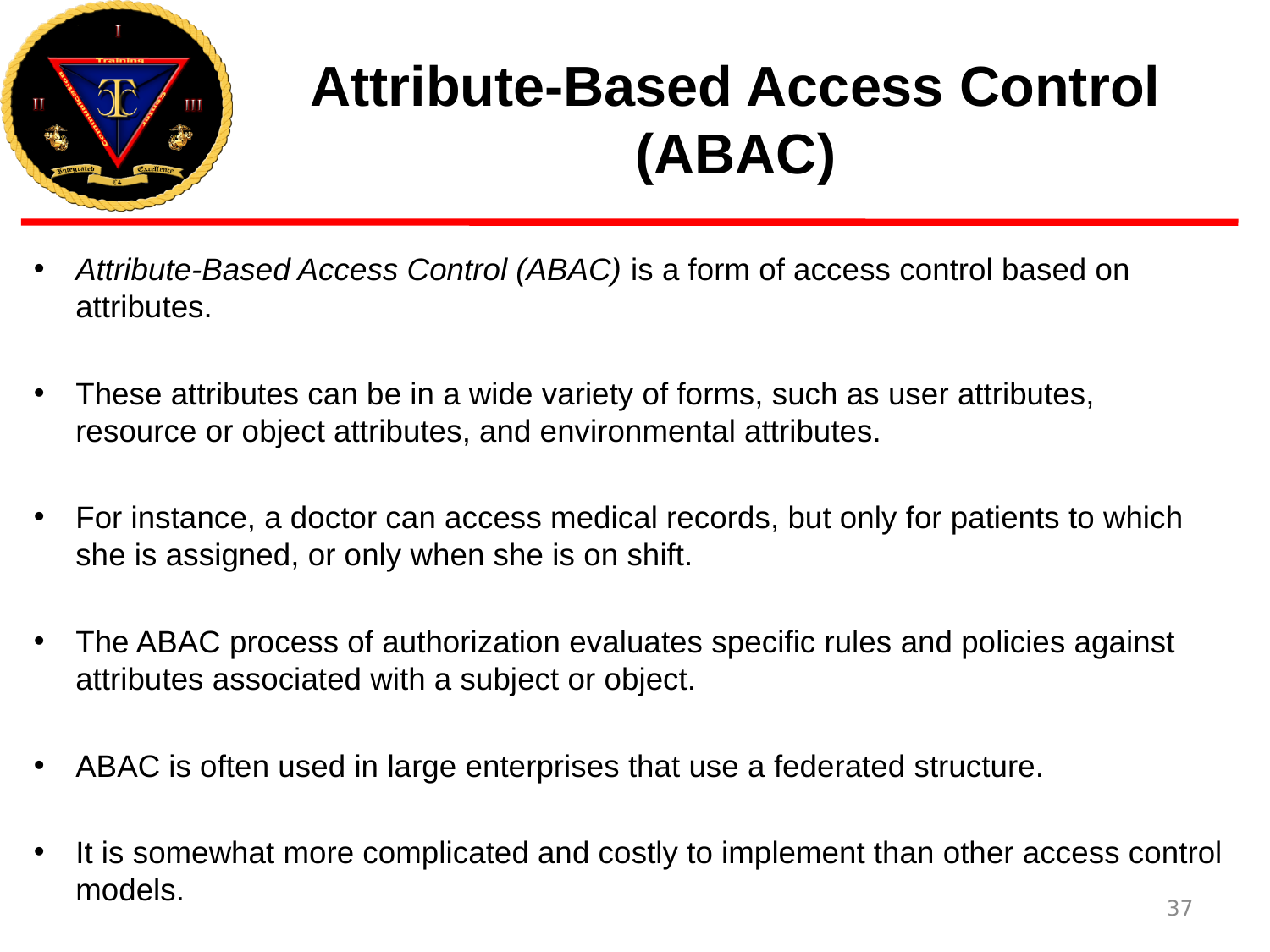

# Attribute-Based Access Control (ABAC)
Attribute-Based Access Control (ABAC) is a form of access control based on attributes.

These attributes can be in a wide variety of forms, such as user attributes, resource or object attributes, and environmental attributes.

For instance, a doctor can access medical records, but only for patients to which she is assigned, or only when she is on shift.

The ABAC process of authorization evaluates specific rules and policies against attributes associated with a subject or object.

ABAC is often used in large enterprises that use a federated structure.

It is somewhat more complicated and costly to implement than other access control models.
37